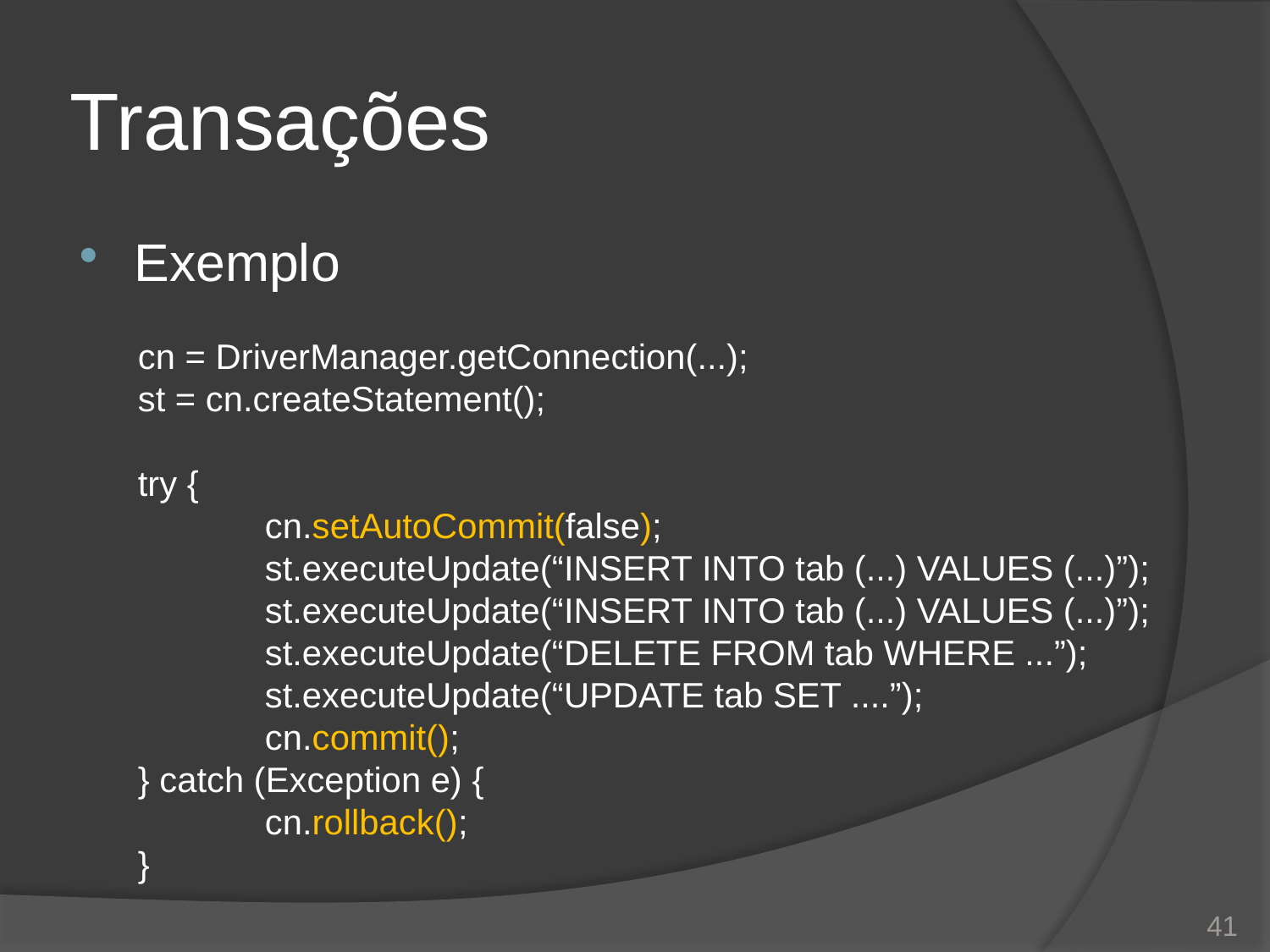

# Transações
Exemplo

cn = DriverManager.getConnection(...);
st = cn.createStatement();

try {
	cn.setAutoCommit(false);
	st.executeUpdate(“INSERT INTO tab (...) VALUES (...)”);
	st.executeUpdate(“INSERT INTO tab (...) VALUES (...)”);
	st.executeUpdate(“DELETE FROM tab WHERE ...”);
	st.executeUpdate(“UPDATE tab SET ....”);
	cn.commit();
} catch (Exception e) {
	cn.rollback();
}

41